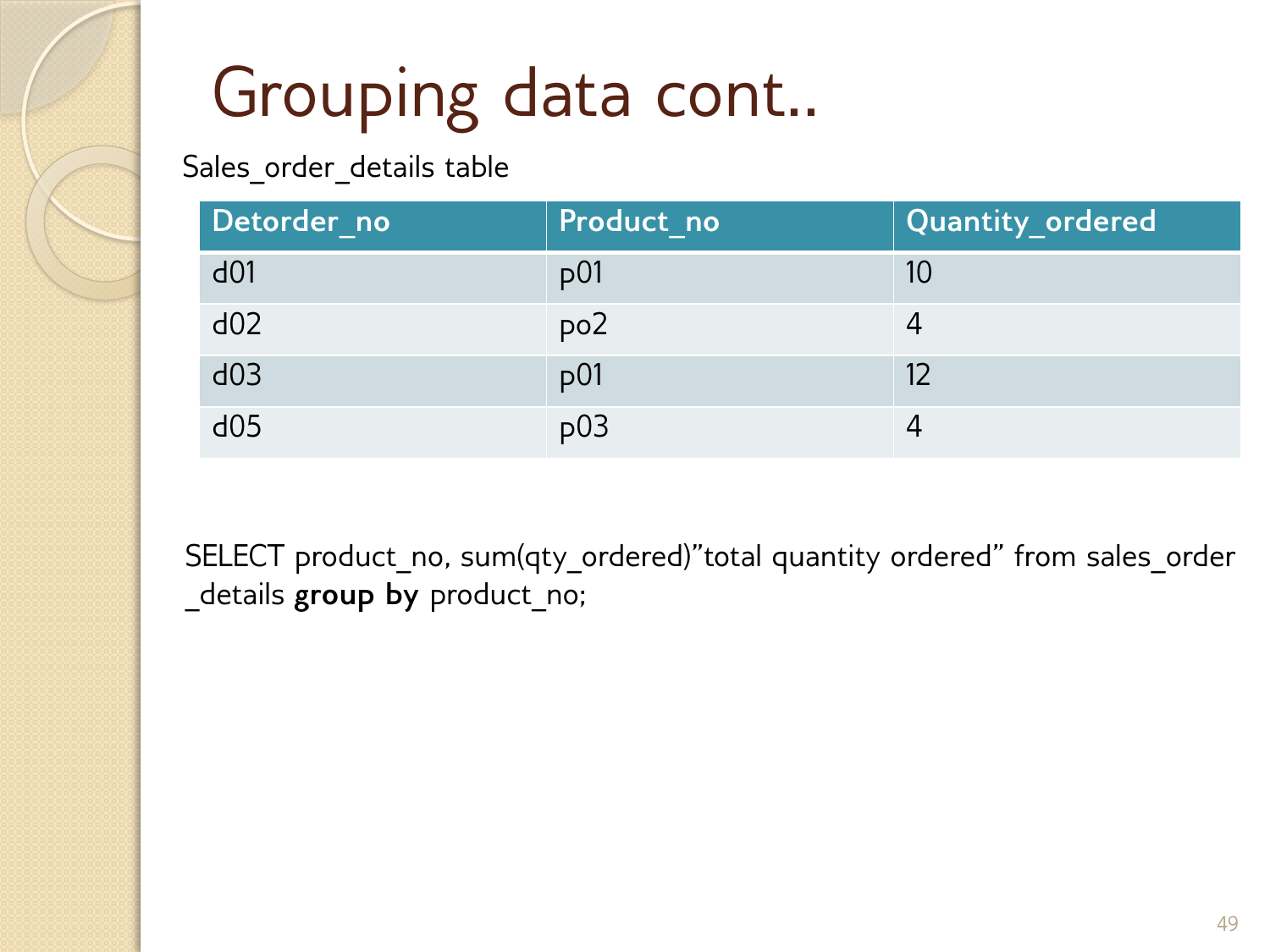

# Grouping data cont..
Sales_order_details table
| Detorder\_no | Product\_no | Quantity\_ordered |
| --- | --- | --- |
| d01 | p01 | 10 |
| d02 | po2 | 4 |
| d03 | p01 | 12 |
| d05 | p03 | 4 |
SELECT product_no, sum(qty_ordered)”total quantity ordered” from sales_order
_details group by product_no;
49